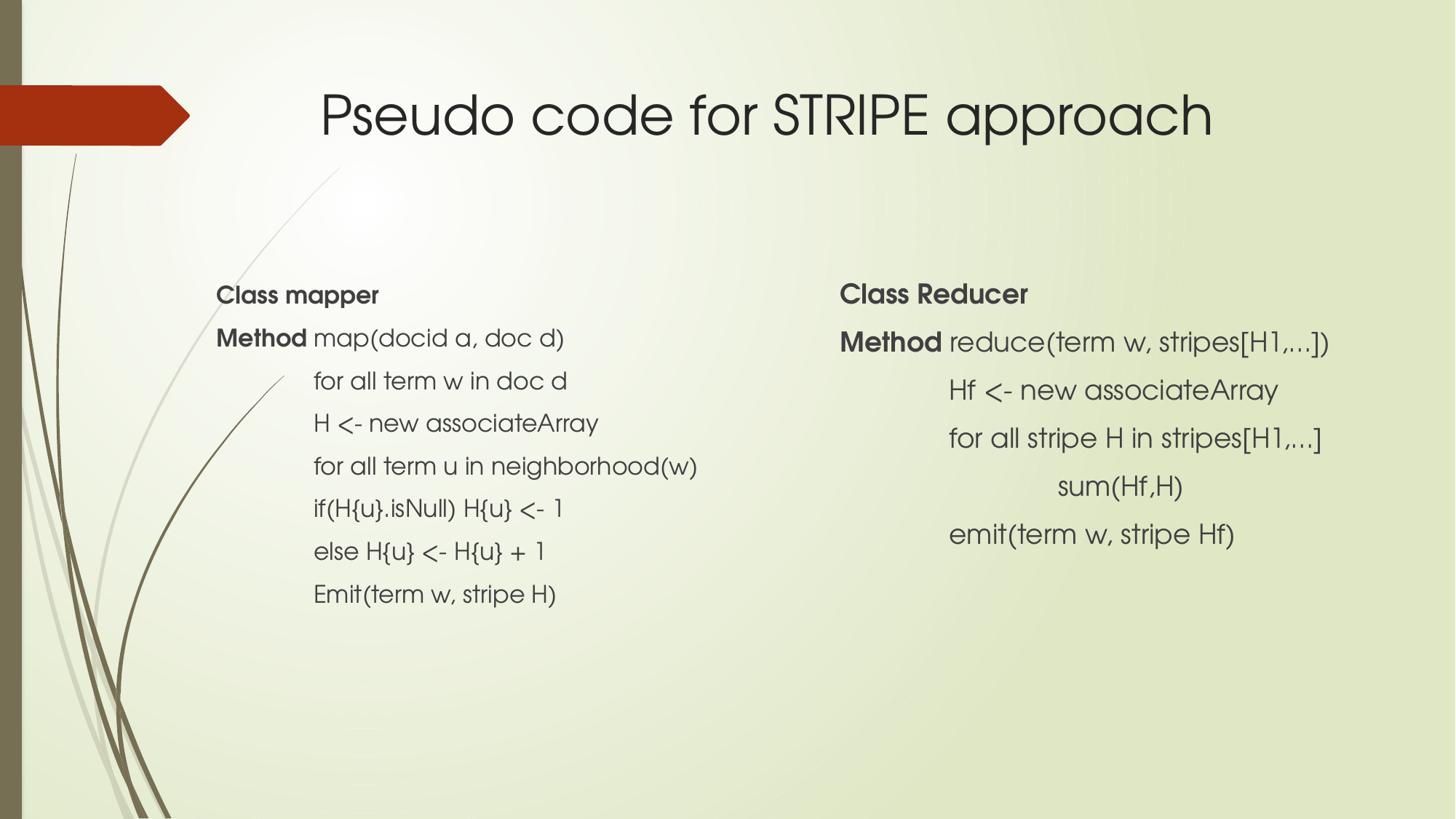

# Pseudo code for STRIPE approach
Class Reducer
Method reduce(term w, stripes[H1,…])
	Hf <- new associateArray
	for all stripe H in stripes[H1,…]
		sum(Hf,H)
	emit(term w, stripe Hf)

Class mapper
Method map(docid a, doc d)
	for all term w in doc d
		H <- new associateArray
		for all term u in neighborhood(w)
			if(H{u}.isNull) H{u} <- 1
			else H{u} <- H{u} + 1
	Emit(term w, stripe H)